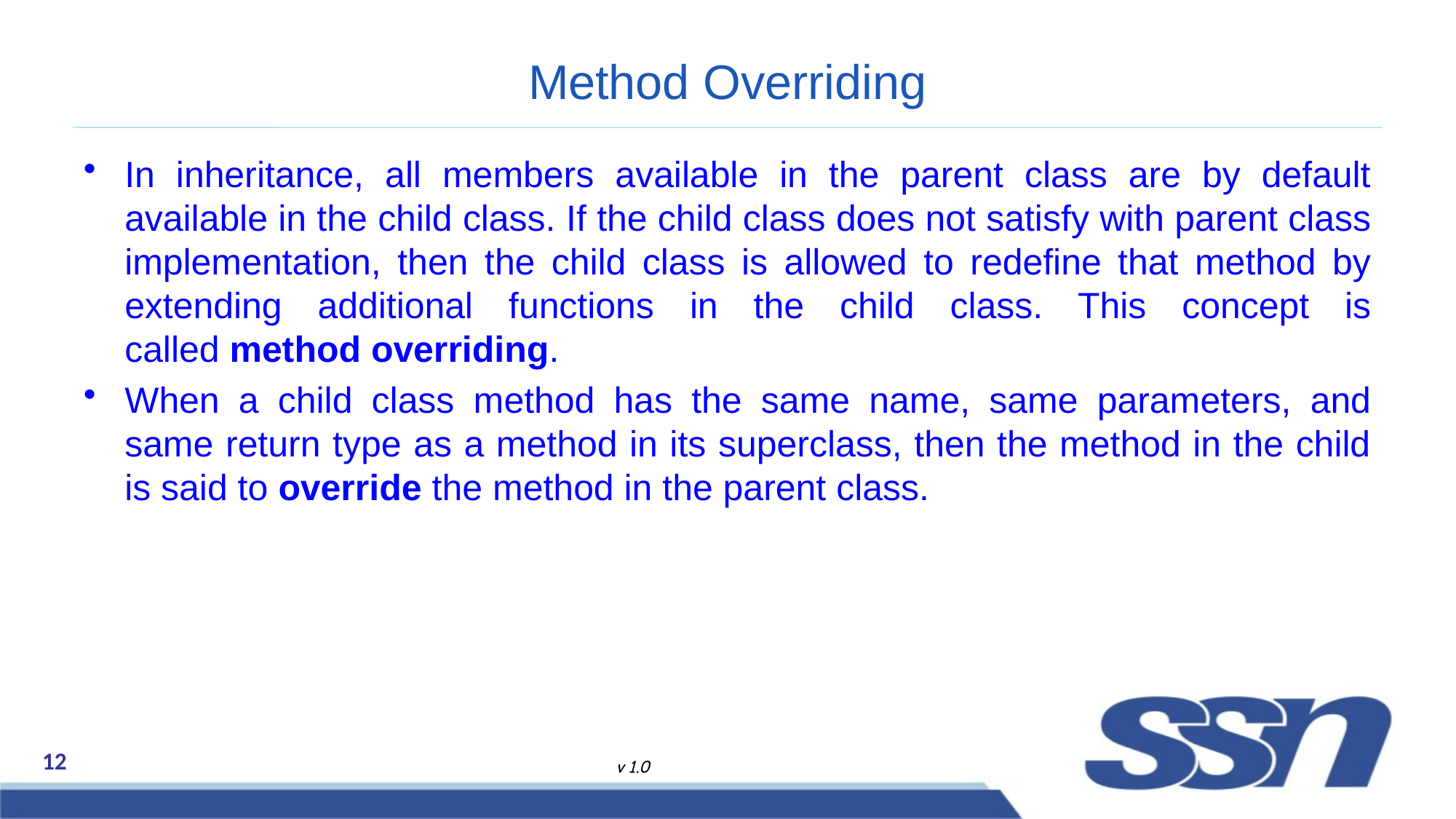

# Method Overriding
In inheritance, all members available in the parent class are by default available in the child class. If the child class does not satisfy with parent class implementation, then the child class is allowed to redefine that method by extending additional functions in the child class. This concept is called method overriding.
When a child class method has the same name, same parameters, and same return type as a method in its superclass, then the method in the child is said to override the method in the parent class.